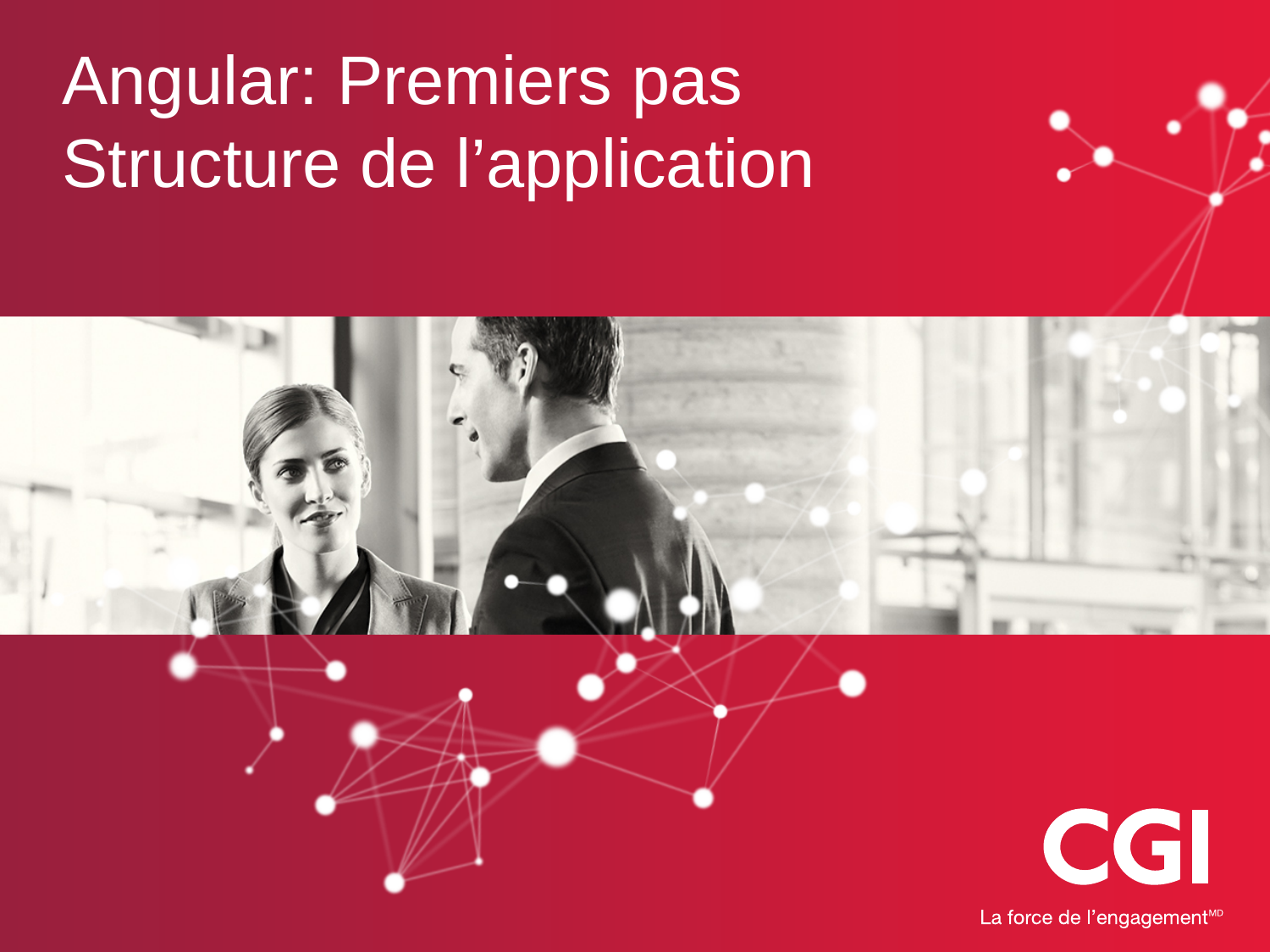

# Angular: Premiers pas
Structure de l’application